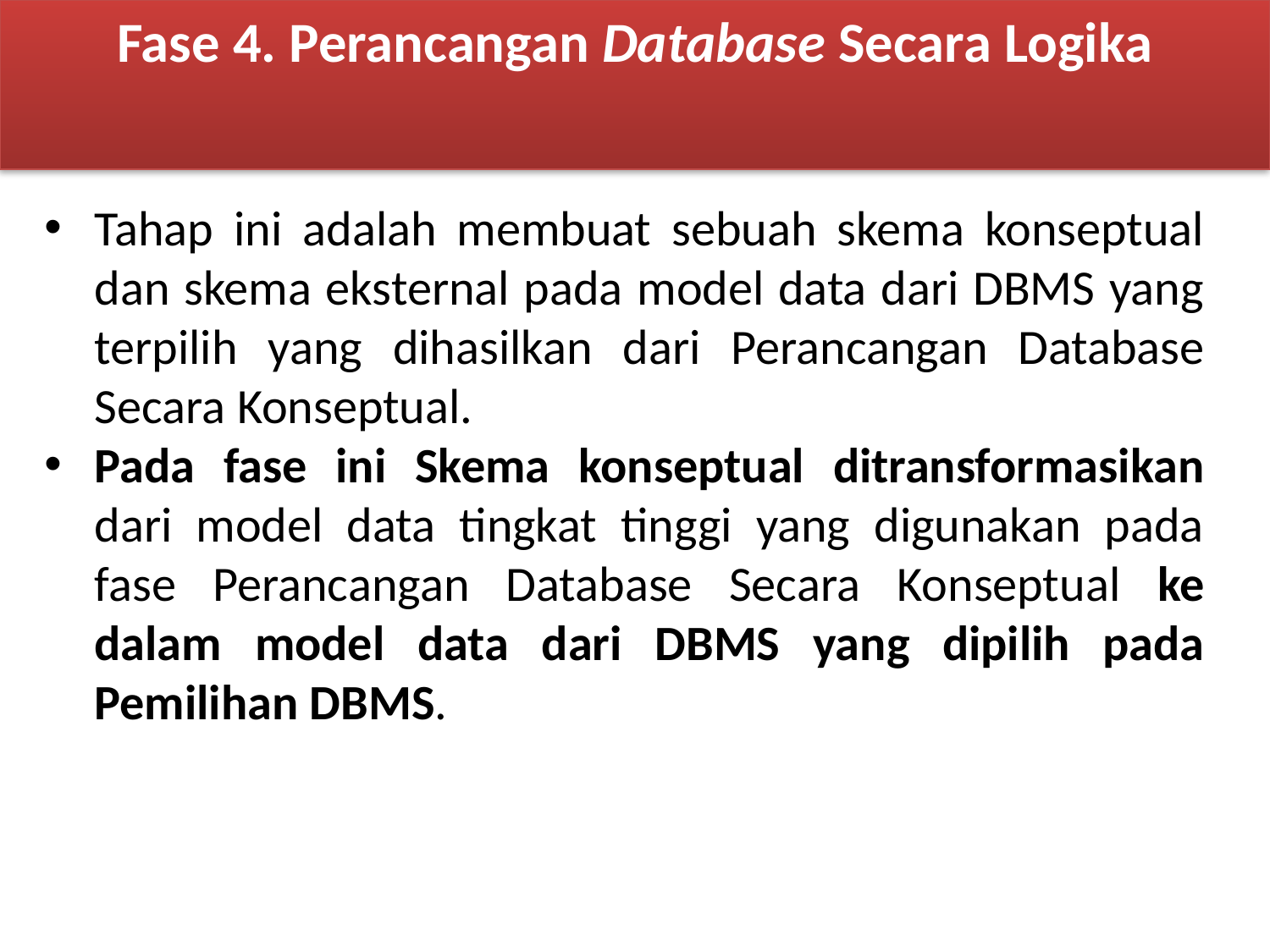

Fase 4. Perancangan Database Secara Logika
Tahap ini adalah membuat sebuah skema konseptual dan skema eksternal pada model data dari DBMS yang terpilih yang dihasilkan dari Perancangan Database Secara Konseptual.
Pada fase ini Skema konseptual ditransformasikan dari model data tingkat tinggi yang digunakan pada fase Perancangan Database Secara Konseptual ke dalam model data dari DBMS yang dipilih pada Pemilihan DBMS.